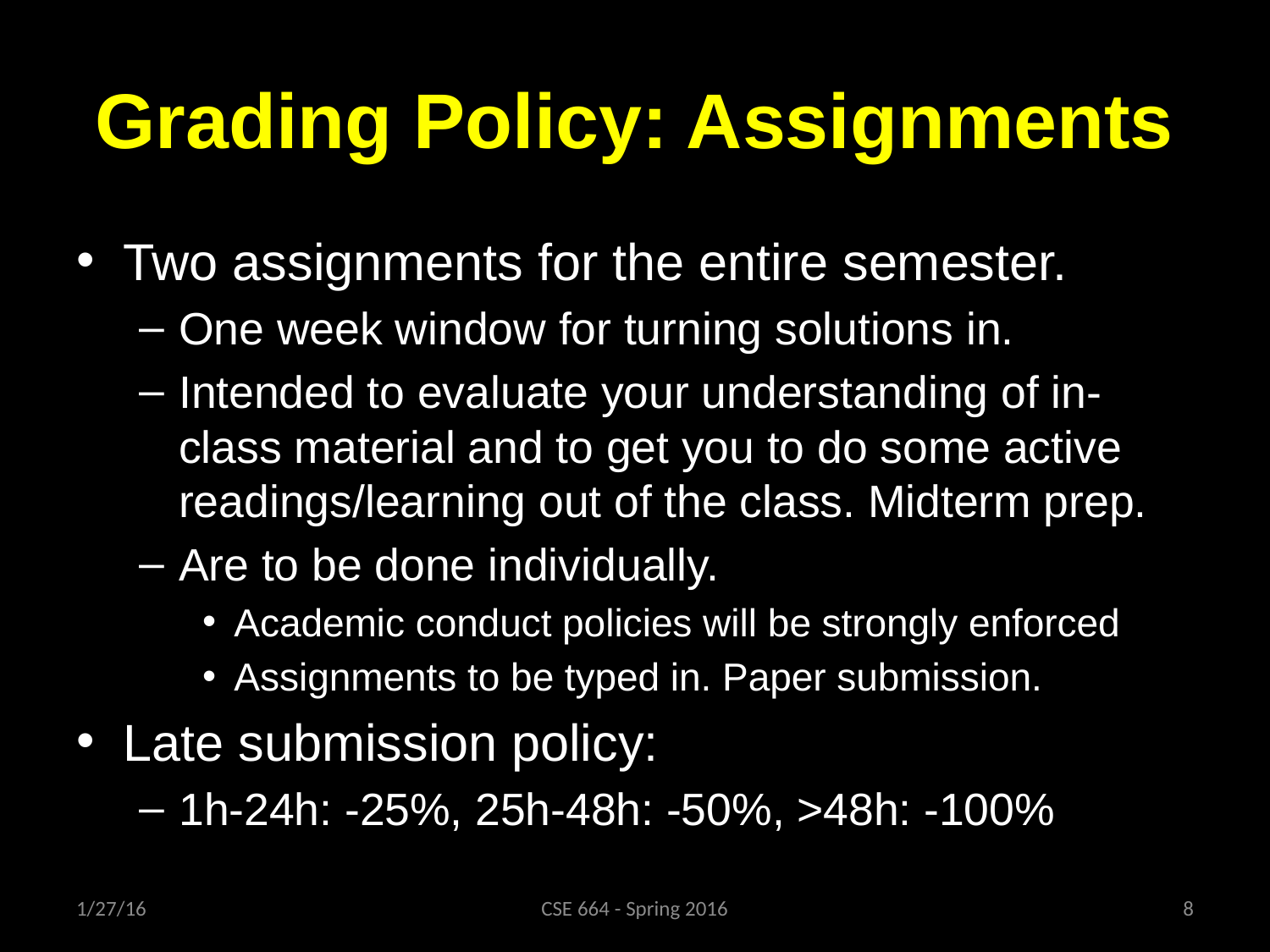

# Grading Policy: Assignments
Two assignments for the entire semester.
One week window for turning solutions in.
Intended to evaluate your understanding of in-class material and to get you to do some active readings/learning out of the class. Midterm prep.
Are to be done individually.
Academic conduct policies will be strongly enforced
Assignments to be typed in. Paper submission.
Late submission policy:
1h-24h: -25%, 25h-48h: -50%, >48h: -100%

1/27/16
CSE 664 - Spring 2016
8